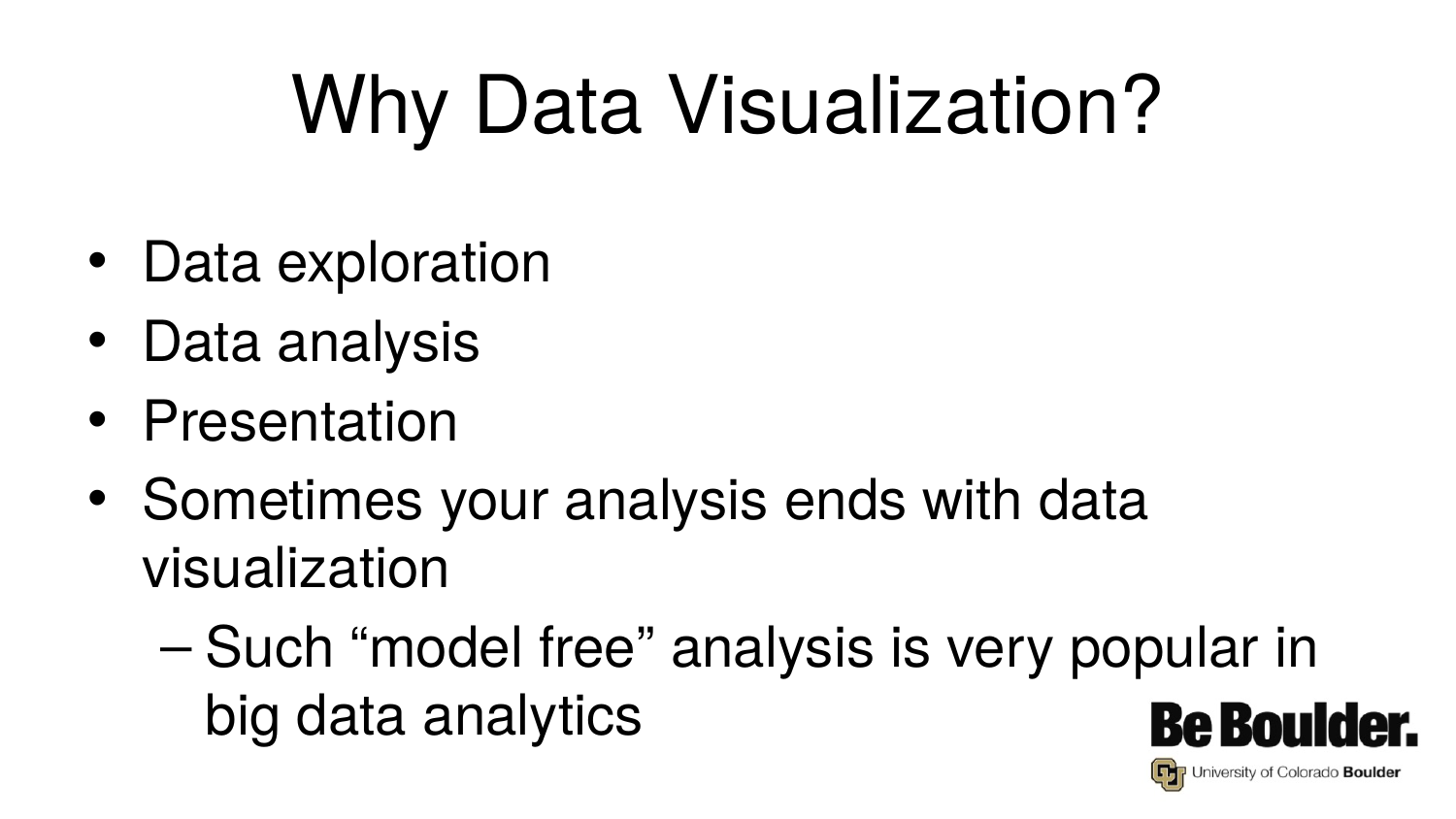

# Why Data Visualization?
Data exploration
Data analysis
Presentation
Sometimes your analysis ends with data visualization
Such “model free” analysis is very popular in big data analytics